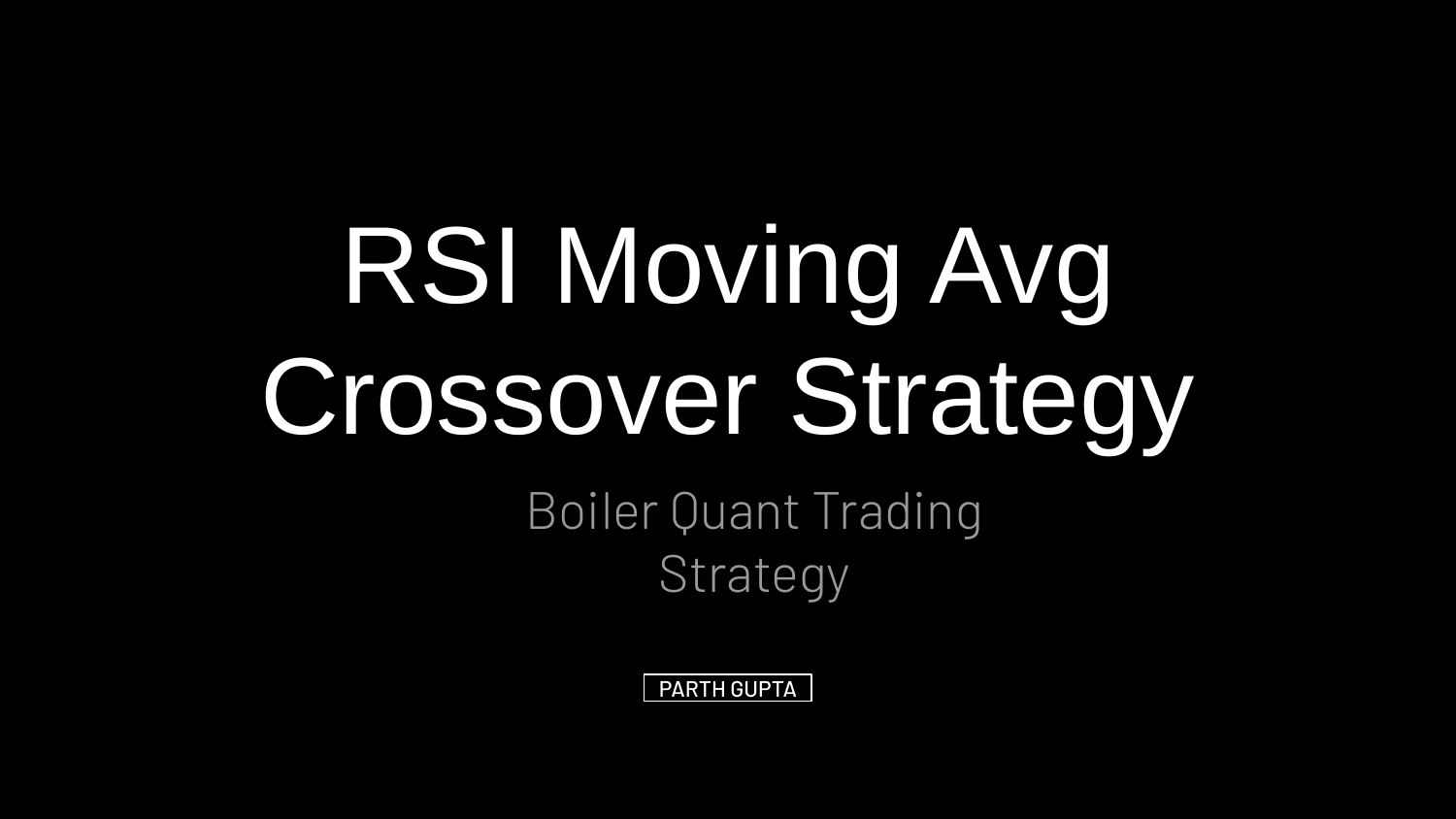

# RSI Moving Avg Crossover Strategy
Boiler Quant Trading Strategy
PARTH GUPTA